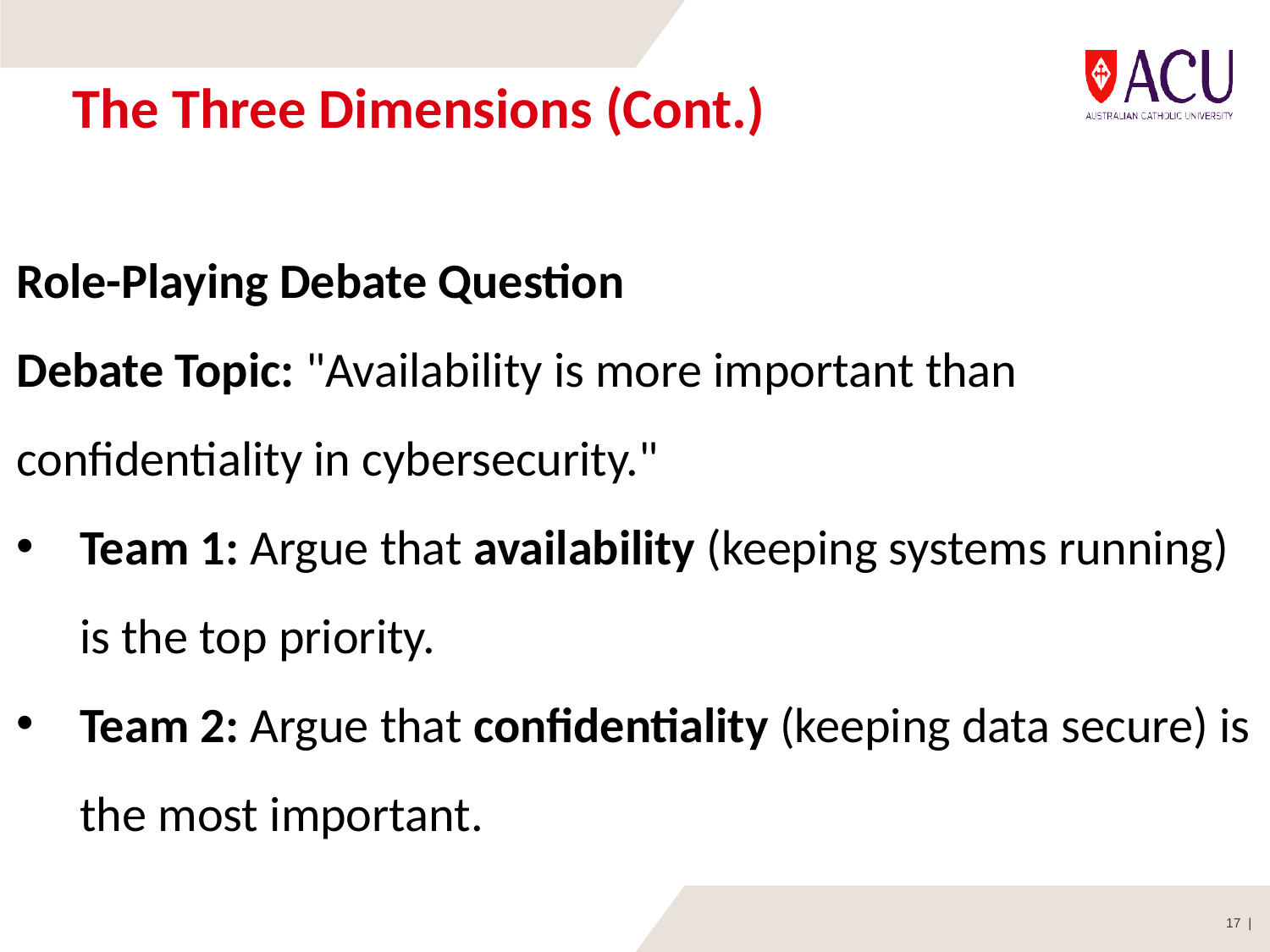

# The Three Dimensions (Cont.)
Role-Playing Debate Question
Debate Topic: "Availability is more important than confidentiality in cybersecurity."
Team 1: Argue that availability (keeping systems running) is the top priority.
Team 2: Argue that confidentiality (keeping data secure) is the most important.
17 |